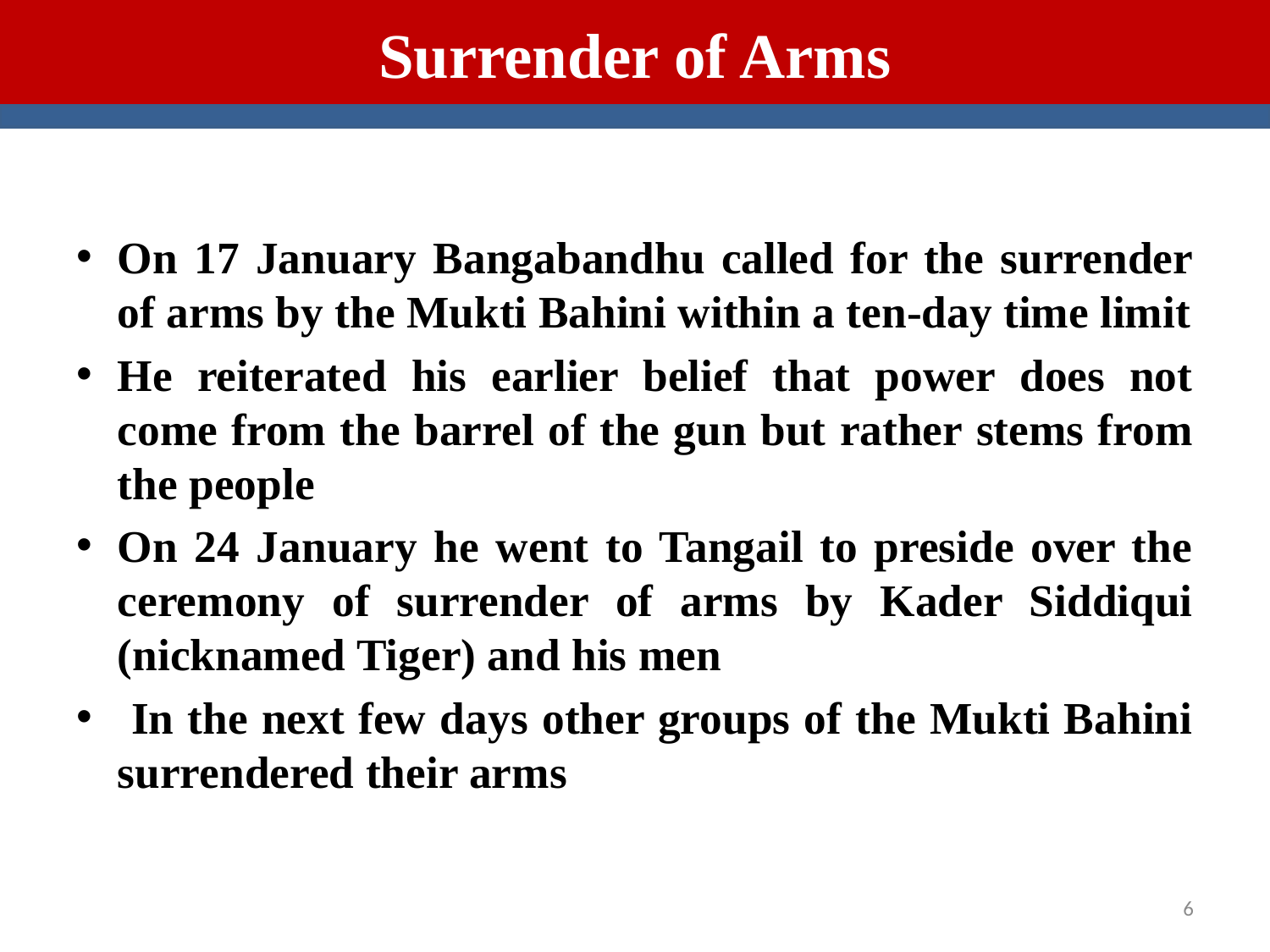

Surrender of Arms

On 17 January Bangabandhu called for the surrender of arms by the Mukti Bahini within a ten-day time limit
He reiterated his earlier belief that power does not come from the barrel of the gun but rather stems from the people
On 24 January he went to Tangail to preside over the ceremony of surrender of arms by Kader Siddiqui (nicknamed Tiger) and his men
 In the next few days other groups of the Mukti Bahini surrendered their arms

6